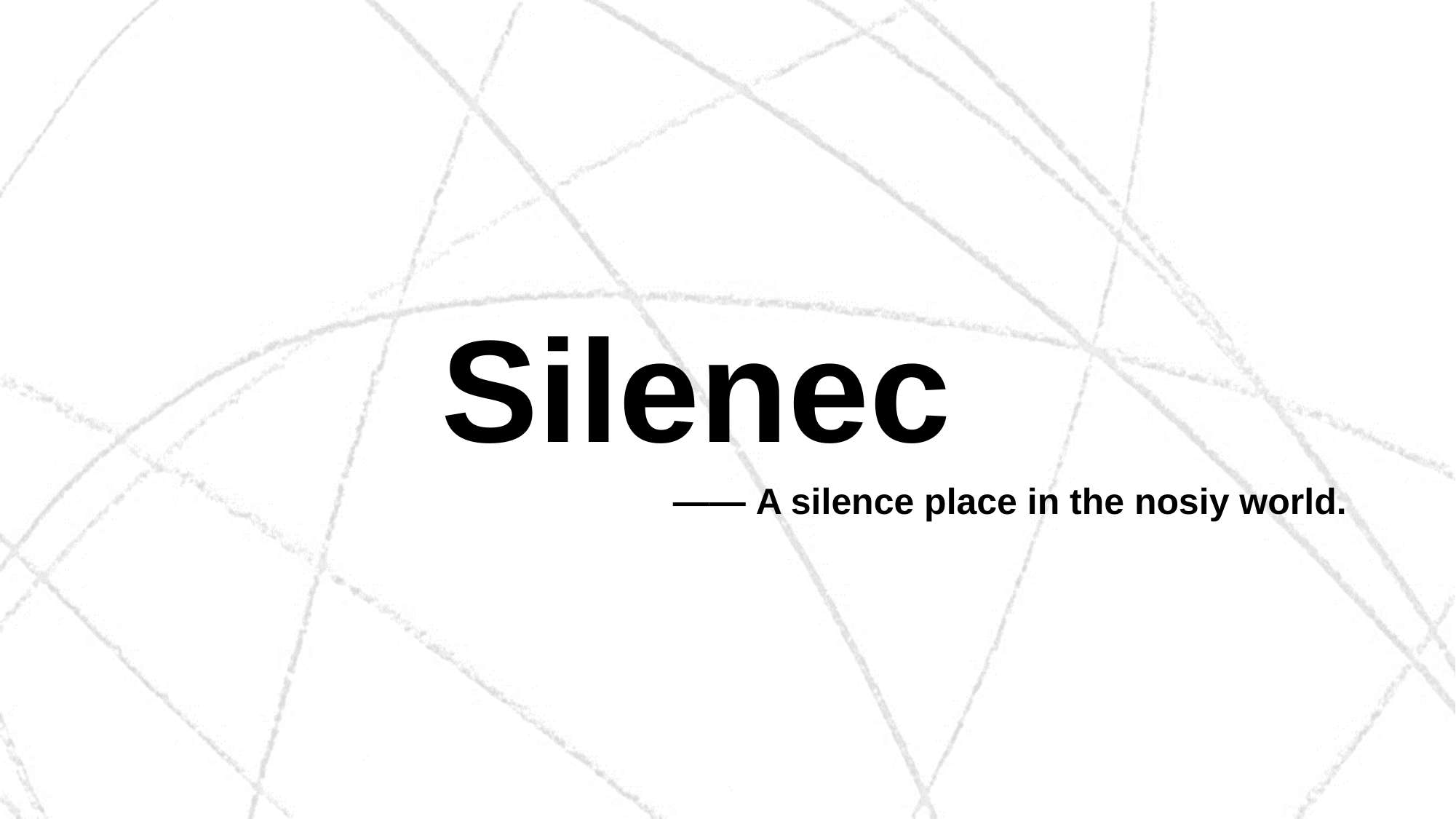

# Silenec
—— A silence place in the nosiy world.